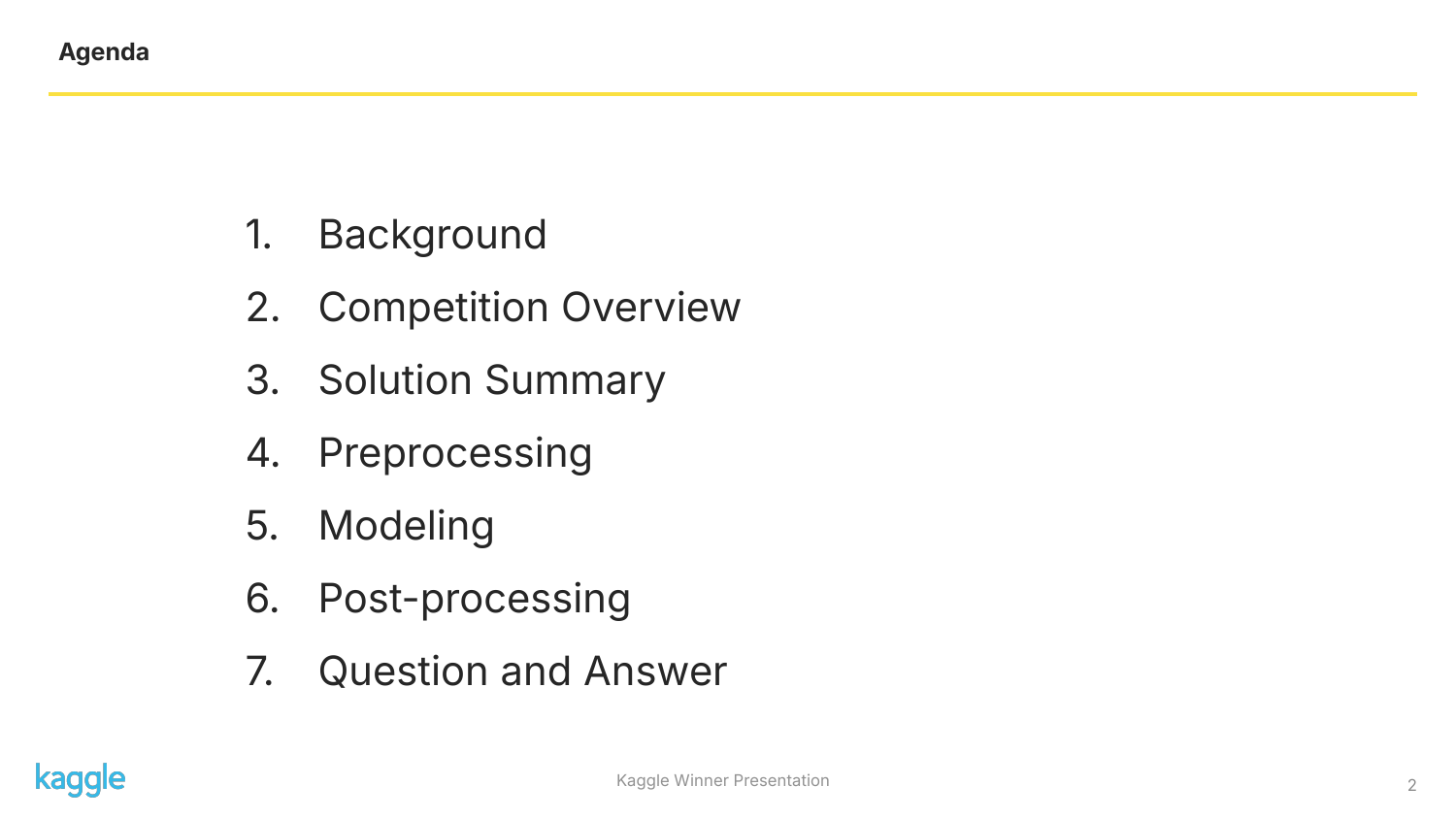

Agenda

Background
Competition Overview
Solution Summary
Preprocessing
Modeling
Post-processing
Question and Answer
2